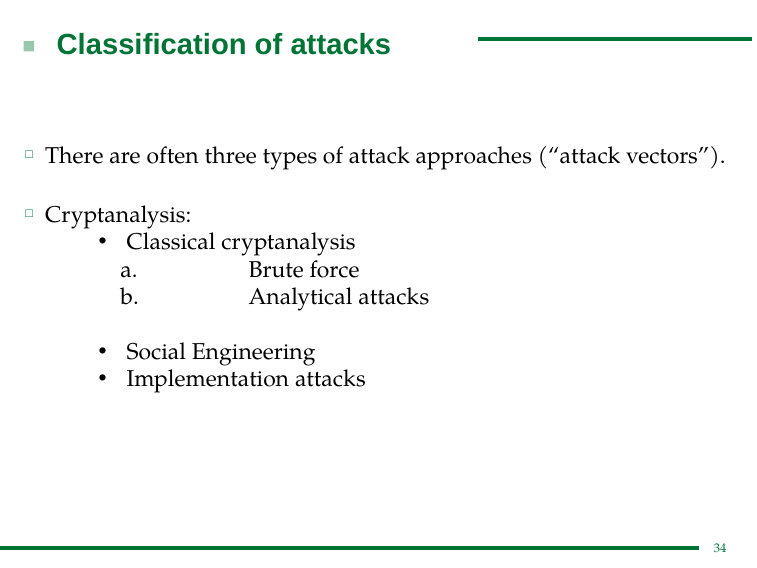

# Classification of attacks

There are often three types of attack approaches (“attack vectors”).

Cryptanalysis:
Classical cryptanalysis
	a.	Brute force
	b.	Analytical attacks
Social Engineering
Implementation attacks

34